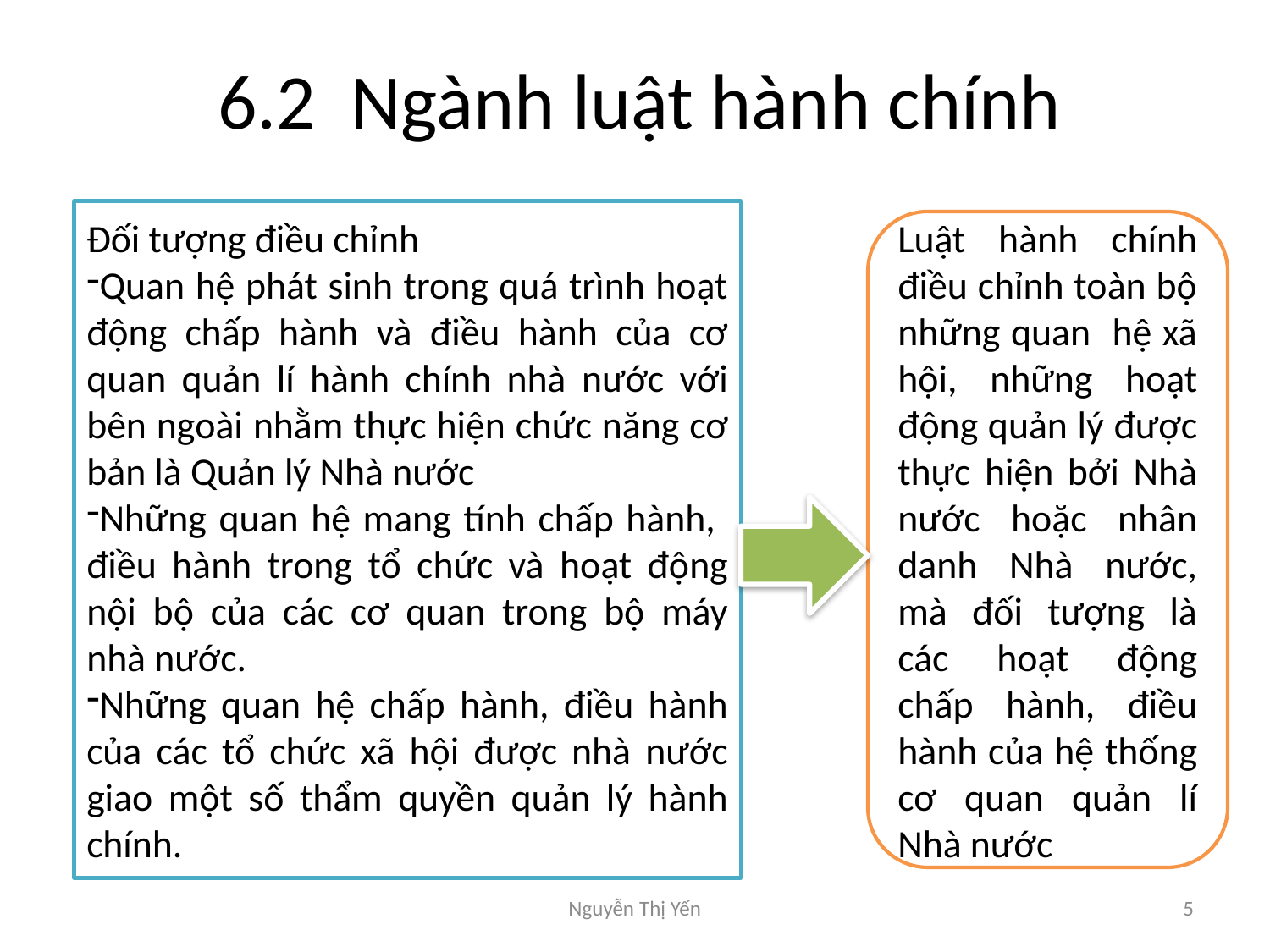

# 6.2  Ngành luật hành chính
Đối tượng điều chỉnh
Quan hệ phát sinh trong quá trình hoạt động chấp hành và điều hành của cơ quan quản lí hành chính nhà nước với bên ngoài nhằm thực hiện chức năng cơ bản là Quản lý Nhà nước
Những quan hệ mang tính chấp hành,  điều hành trong tổ chức và hoạt động nội bộ của các cơ quan trong bộ máy nhà nước.
Những quan hệ chấp hành, điều hành của các tổ chức xã hội được nhà nước giao một số thẩm quyền quản lý hành chính.
Luật hành chính điều chỉnh toàn bộ những quan  hệ xã hội, những hoạt động quản lý được thực hiện bởi Nhà nước hoặc nhân danh Nhà nước, mà đối tượng là các hoạt động chấp hành, điều hành của hệ thống cơ quan quản lí Nhà nước

Nguyễn Thị Yến
5